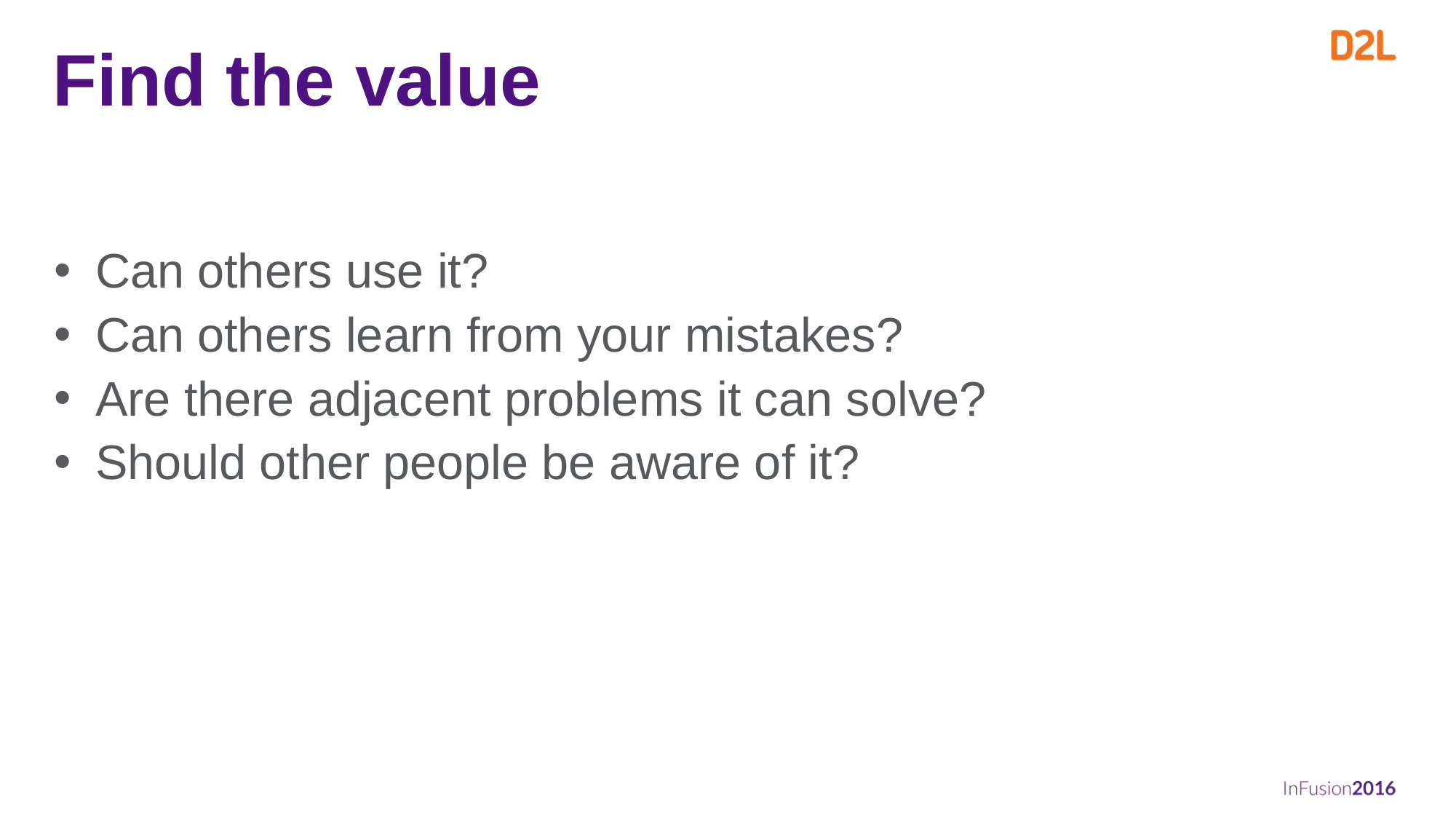

# Find the value
Can others use it?
Can others learn from your mistakes?
Are there adjacent problems it can solve?
Should other people be aware of it?